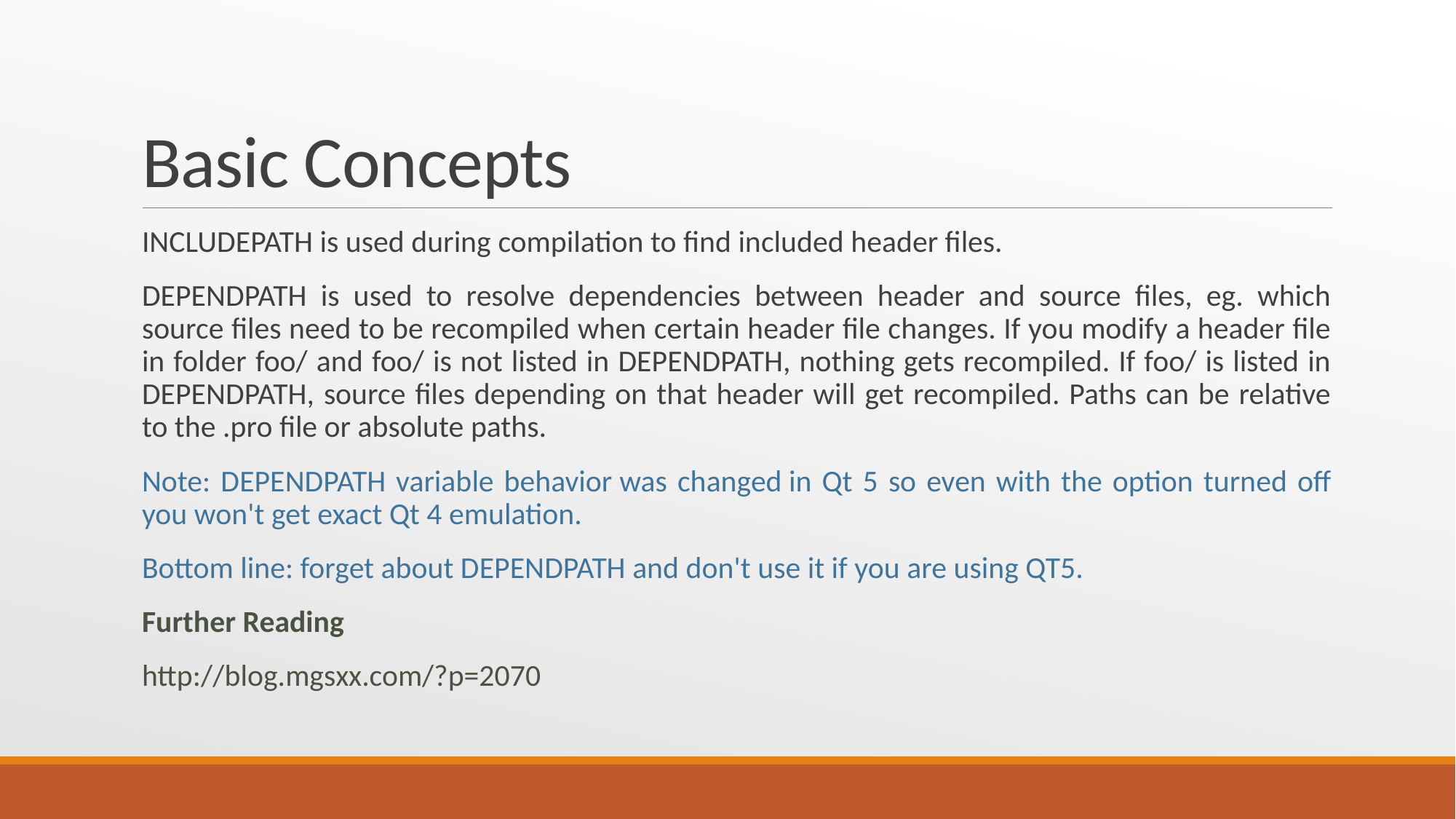

# Basic Concepts
INCLUDEPATH is used during compilation to find included header files.
DEPENDPATH is used to resolve dependencies between header and source files, eg. which source files need to be recompiled when certain header file changes. If you modify a header file in folder foo/ and foo/ is not listed in DEPENDPATH, nothing gets recompiled. If foo/ is listed in DEPENDPATH, source files depending on that header will get recompiled. Paths can be relative to the .pro file or absolute paths.
Note: DEPENDPATH variable behavior was changed in Qt 5 so even with the option turned off you won't get exact Qt 4 emulation.
Bottom line: forget about DEPENDPATH and don't use it if you are using QT5.
Further Reading
http://blog.mgsxx.com/?p=2070